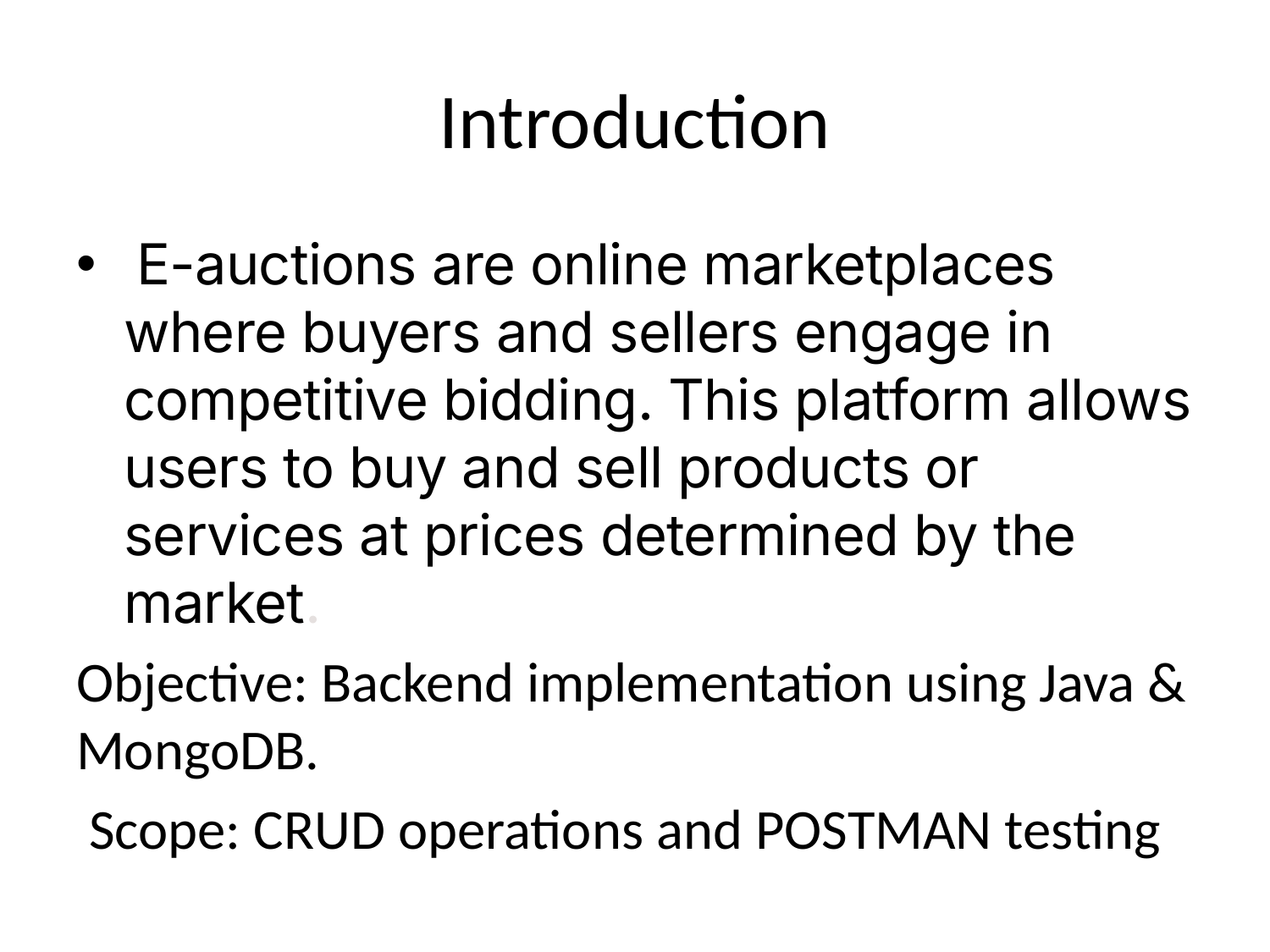

# Introduction
 E-auctions are online marketplaces where buyers and sellers engage in competitive bidding. This platform allows users to buy and sell products or services at prices determined by the market.
Objective: Backend implementation using Java & MongoDB.
 Scope: CRUD operations and POSTMAN testing